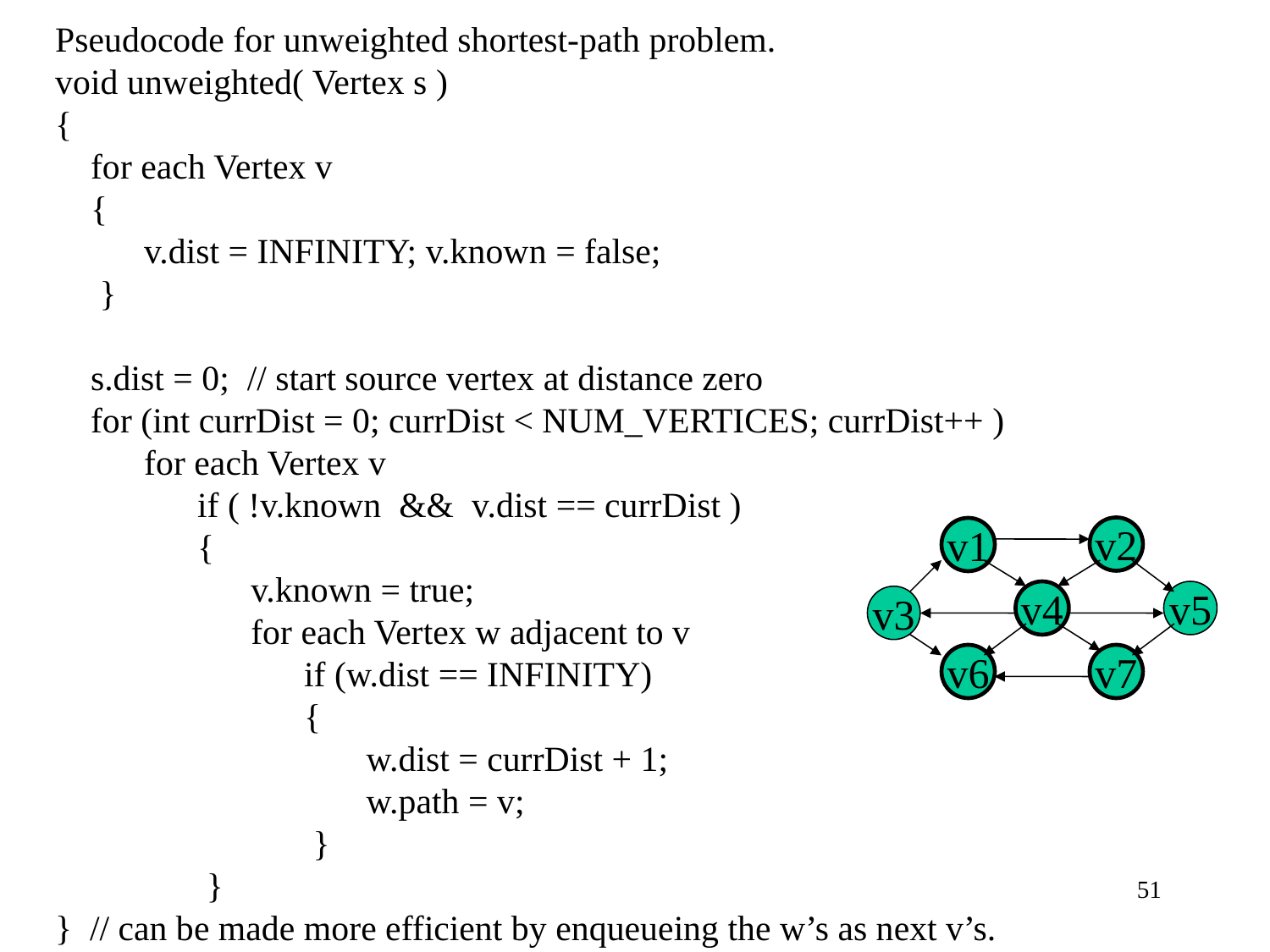

Pseudocode for unweighted shortest-path problem.
void unweighted( Vertex s )
{
    for each Vertex v
    {
          v.dist = INFINITY; v.known = false;
     }

    s.dist = 0;  // start source vertex at distance zero
    for (int currDist = 0; currDist < NUM_VERTICES; currDist++ )
          for each Vertex v
                if ( !v.known  &&  v.dist == currDist )
                {
                      v.known = true;
                      for each Vertex w adjacent to v
                            if (w.dist == INFINITY)
                            {
                                   w.dist = currDist + 1;
                                   w.path = v;
                             }
                 }
}  // can be made more efficient by enqueueing the w’s as next v’s.
v2
v1

v4
v5
v3

v6
v7

51